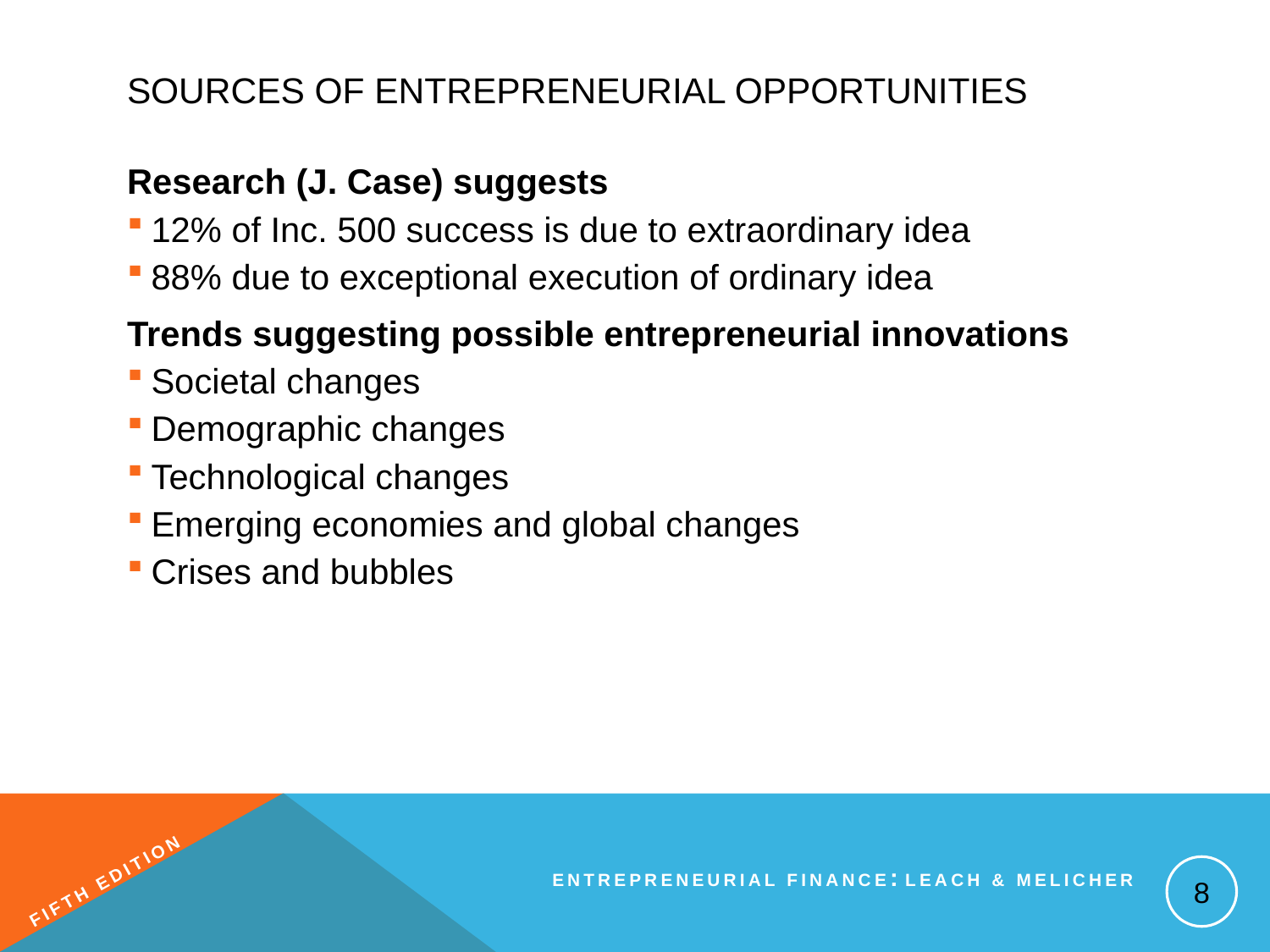

# Sources of Entrepreneurial Opportunities
Research (J. Case) suggests
12% of Inc. 500 success is due to extraordinary idea
88% due to exceptional execution of ordinary idea
Trends suggesting possible entrepreneurial innovations
Societal changes
Demographic changes
Technological changes
Emerging economies and global changes
Crises and bubbles
8